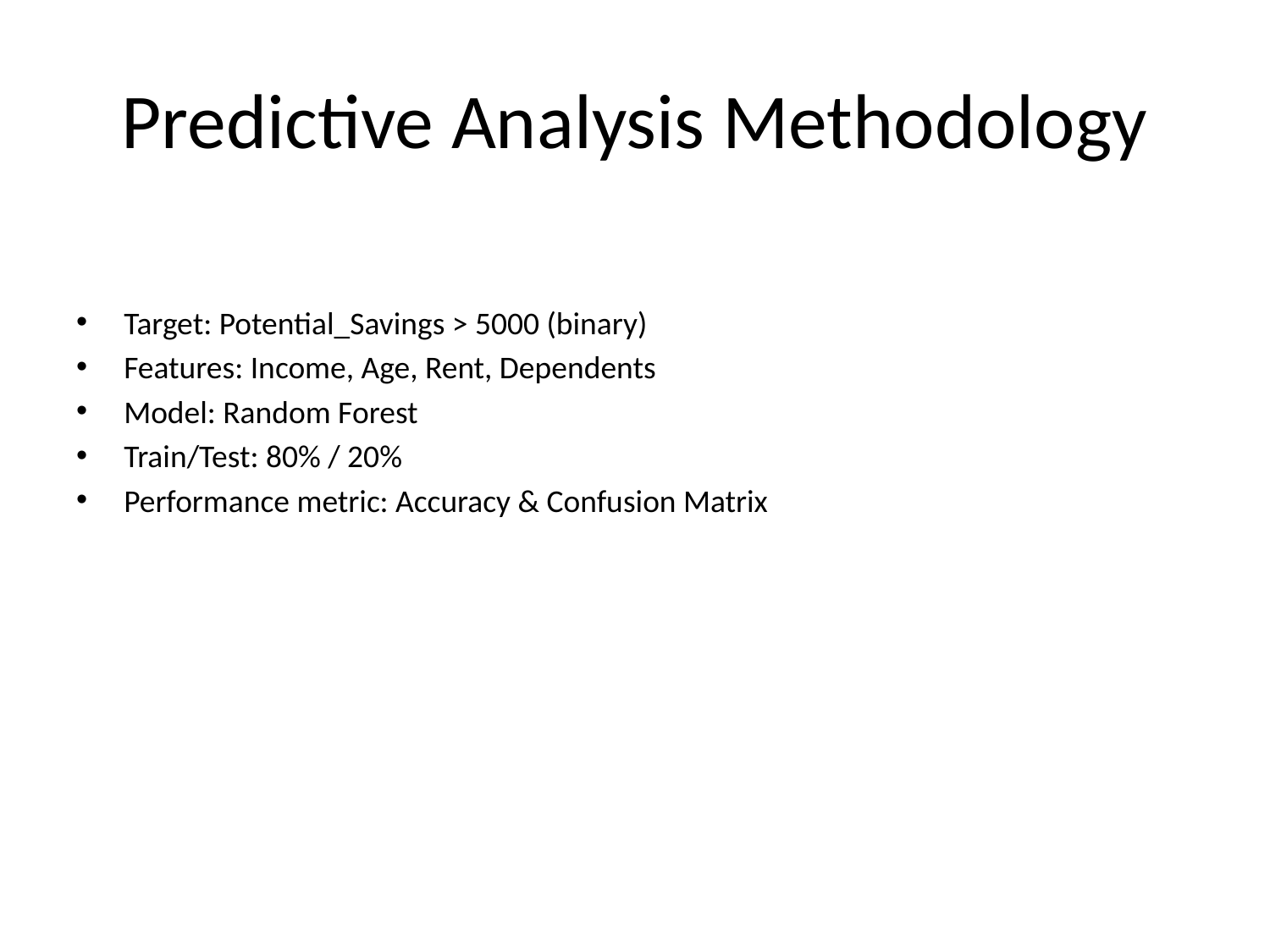

# Predictive Analysis Methodology

Target: Potential_Savings > 5000 (binary)
Features: Income, Age, Rent, Dependents
Model: Random Forest
Train/Test: 80% / 20%
Performance metric: Accuracy & Confusion Matrix